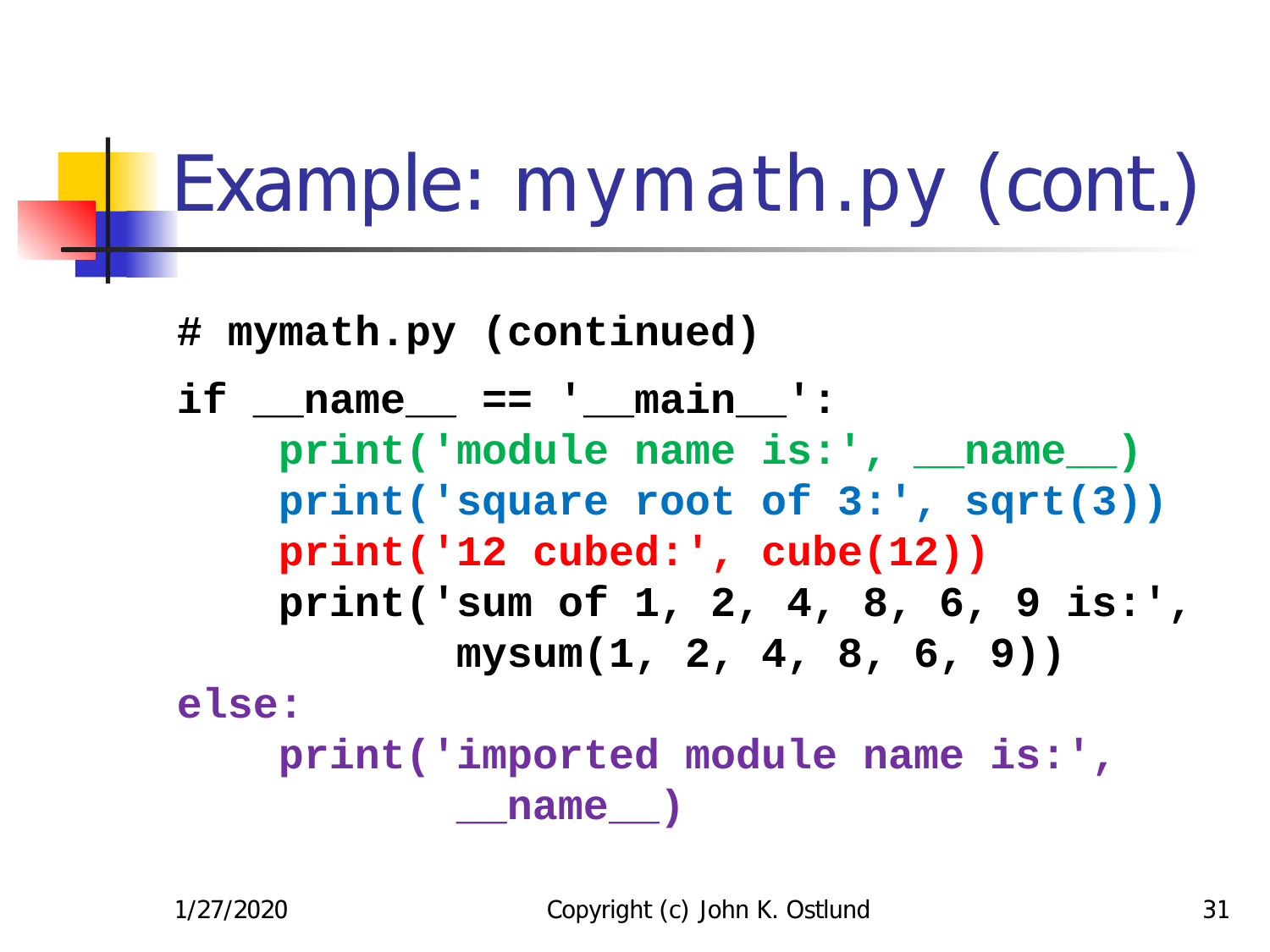

# Example: mymath.py (cont.)

# mymath.py (continued)

if __name__ == '__main__':
    print('module name is:', __name__)
    print('square root of 3:', sqrt(3))
    print('12 cubed:', cube(12))
    print('sum of 1, 2, 4, 8, 6, 9 is:',
           mysum(1, 2, 4, 8, 6, 9))
else:
    print('imported module name is:',
           __name__)
1/27/2020
Copyright (c) John K. Ostlund
31